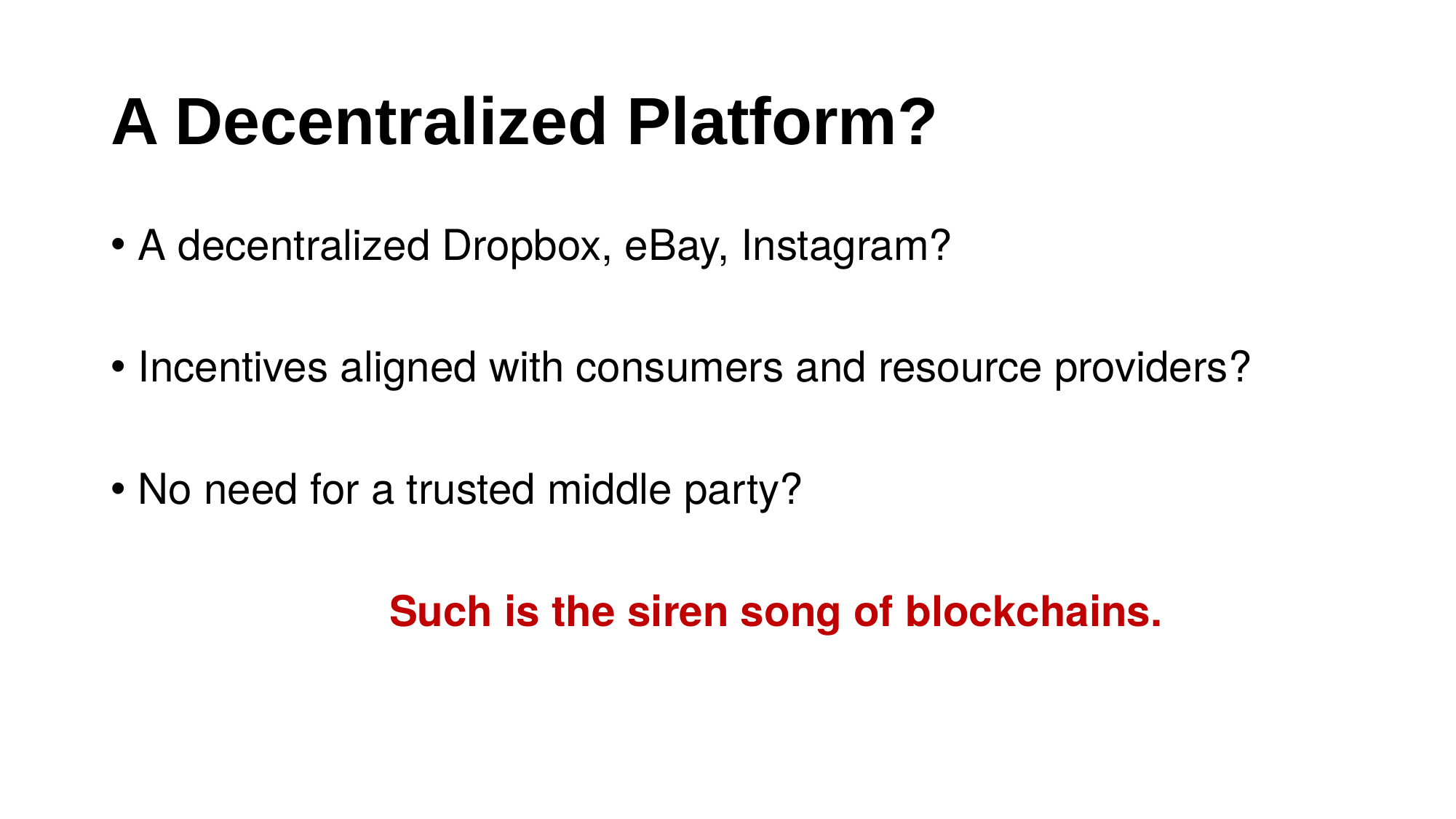

# A Decentralized Platform?
A decentralized Dropbox, eBay, Instagram?

Incentives aligned with consumers and resource providers?

No need for a trusted middle party?

	Such is the siren song of blockchains.